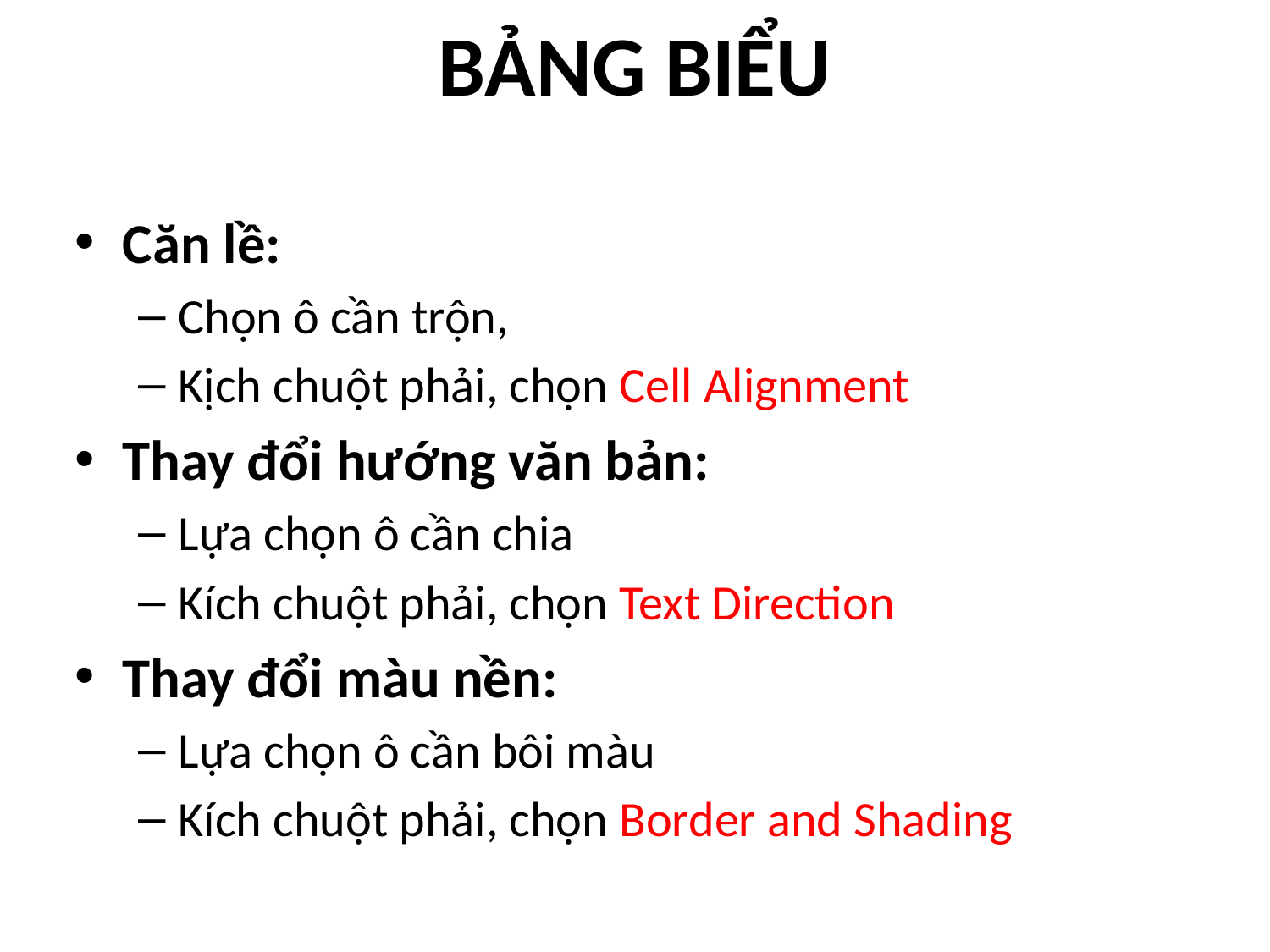

# BẢNG BIỂU
Căn lề:
Chọn ô cần trộn,
Kịch chuột phải, chọn Cell Alignment
Thay đổi hướng văn bản:
Lựa chọn ô cần chia
Kích chuột phải, chọn Text Direction
Thay đổi màu nền:
Lựa chọn ô cần bôi màu
Kích chuột phải, chọn Border and Shading